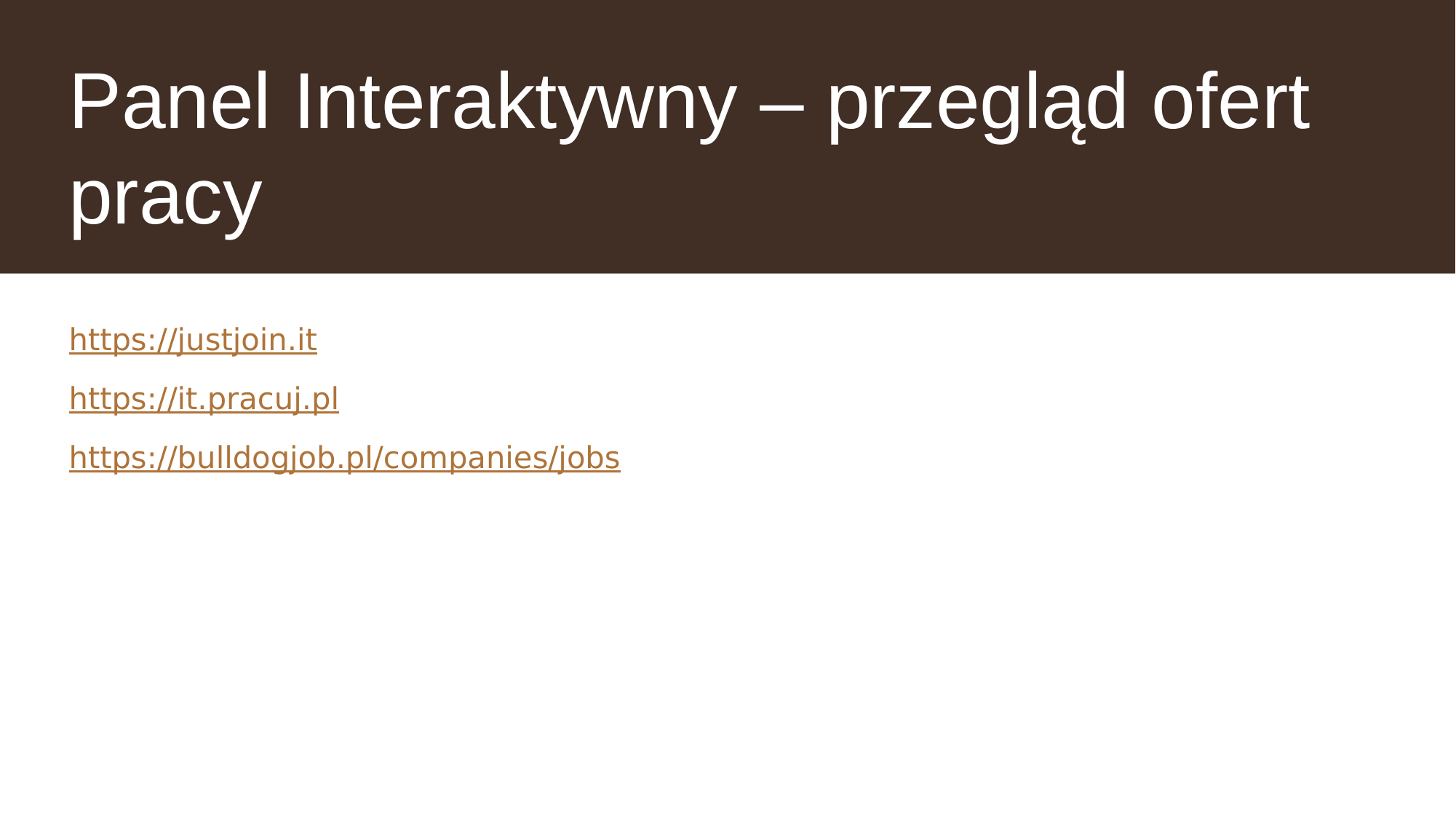

# Panel Interaktywny – przegląd ofert pracy
https://justjoin.it
https://it.pracuj.pl
https://bulldogjob.pl/companies/jobs